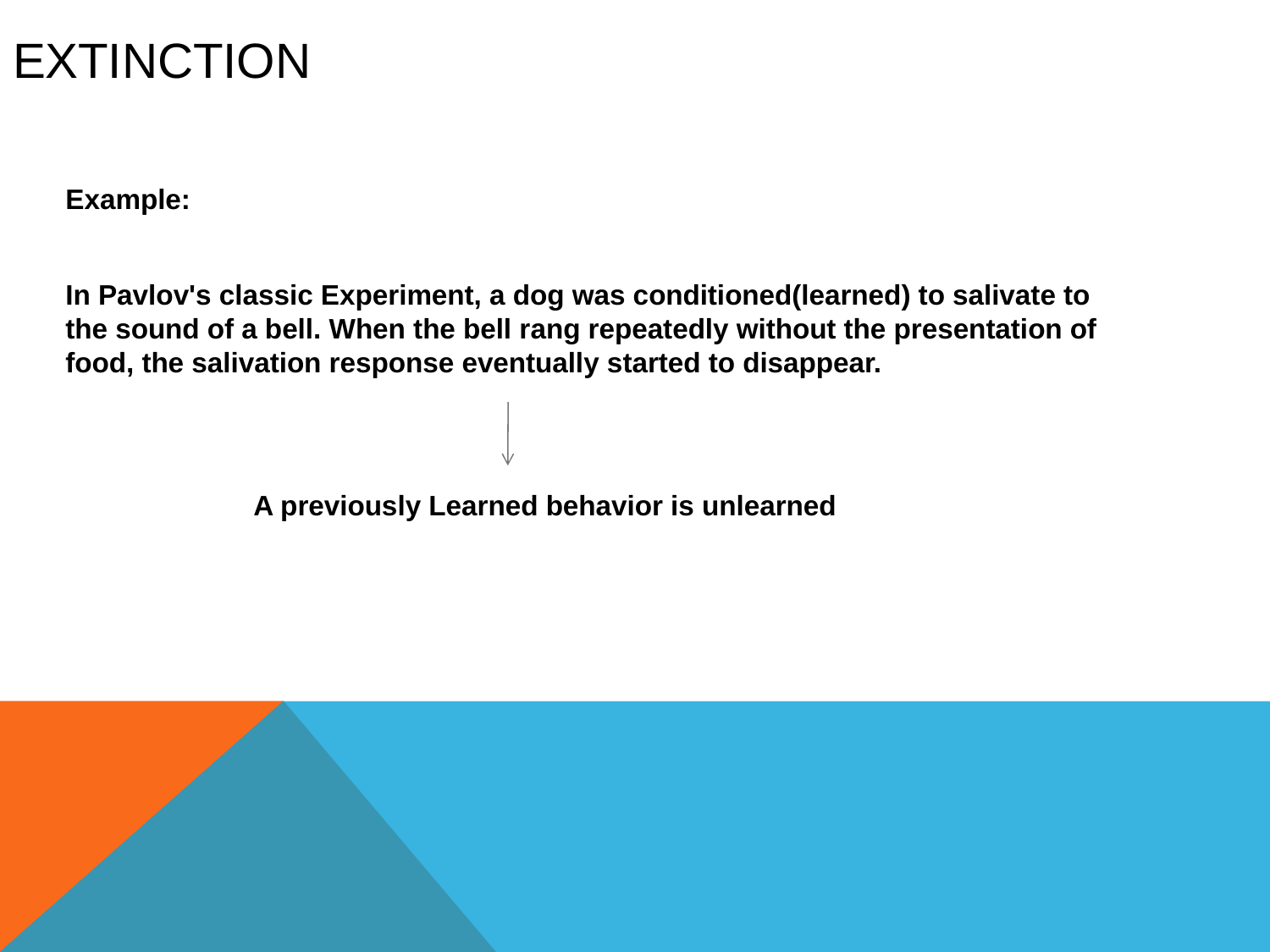

# Extinction

Example:

In Pavlov's classic Experiment, a dog was conditioned(learned) to salivate to the sound of a bell. When the bell rang repeatedly without the presentation of food, the salivation response eventually started to disappear.

                        A previously Learned behavior is unlearned